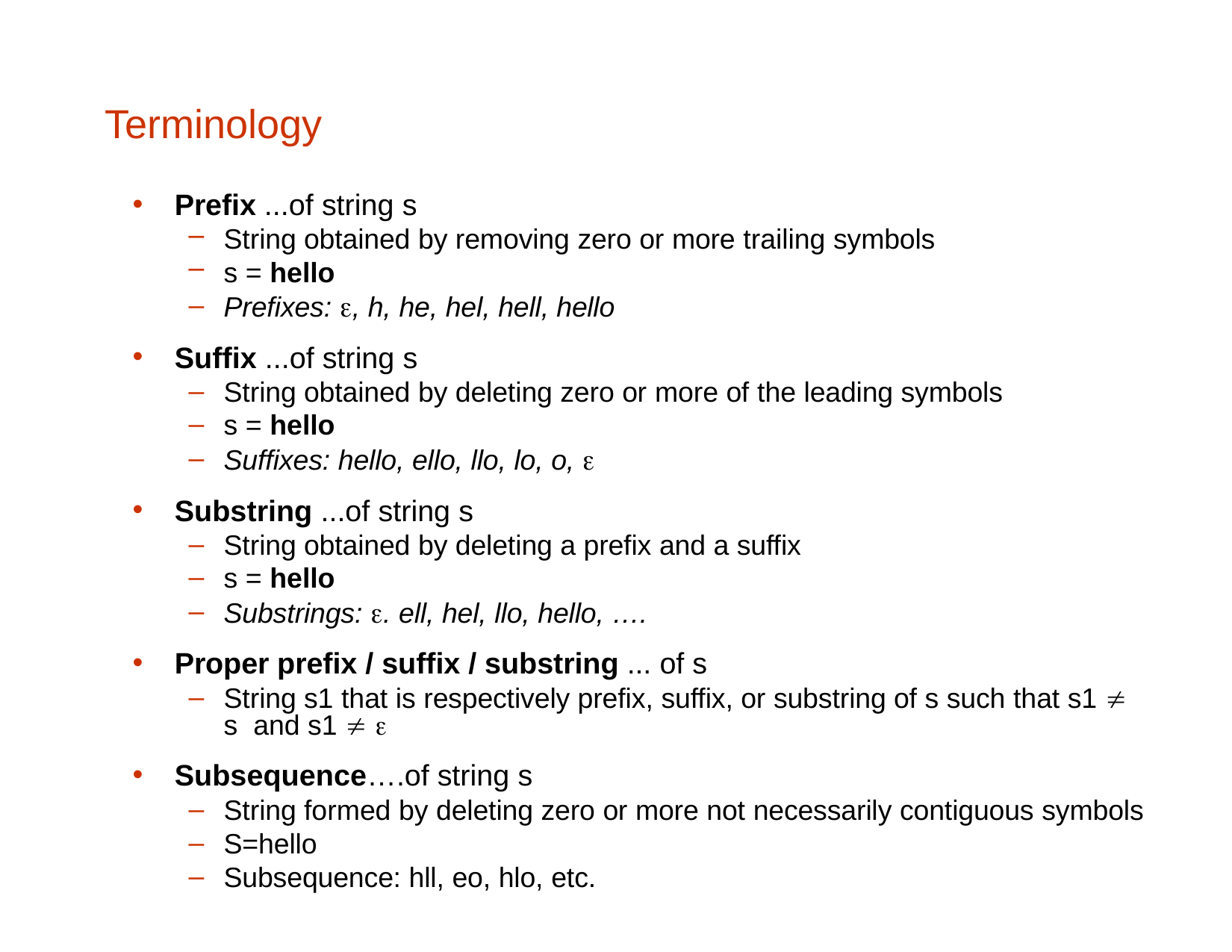

# Terminology
Prefix ...of string s
String obtained by removing zero or more trailing symbols
s = hello
Prefixes: ε, h, he, hel, hell, hello
Suffix ...of string s
String obtained by deleting zero or more of the leading symbols
s = hello
Suffixes: hello, ello, llo, lo, o, ε
Substring ...of string s
String obtained by deleting a prefix and a suffix
s = hello
Substrings: ε. ell, hel, llo, hello, ….
Proper prefix / suffix / substring ... of s
String s1 that is respectively prefix, suffix, or substring of s such that s1 ≠ s  and s1 ≠ ε
Subsequence….of string s
String formed by deleting zero or more not necessarily contiguous symbols
S=hello
Subsequence: hll, eo, hlo, etc.